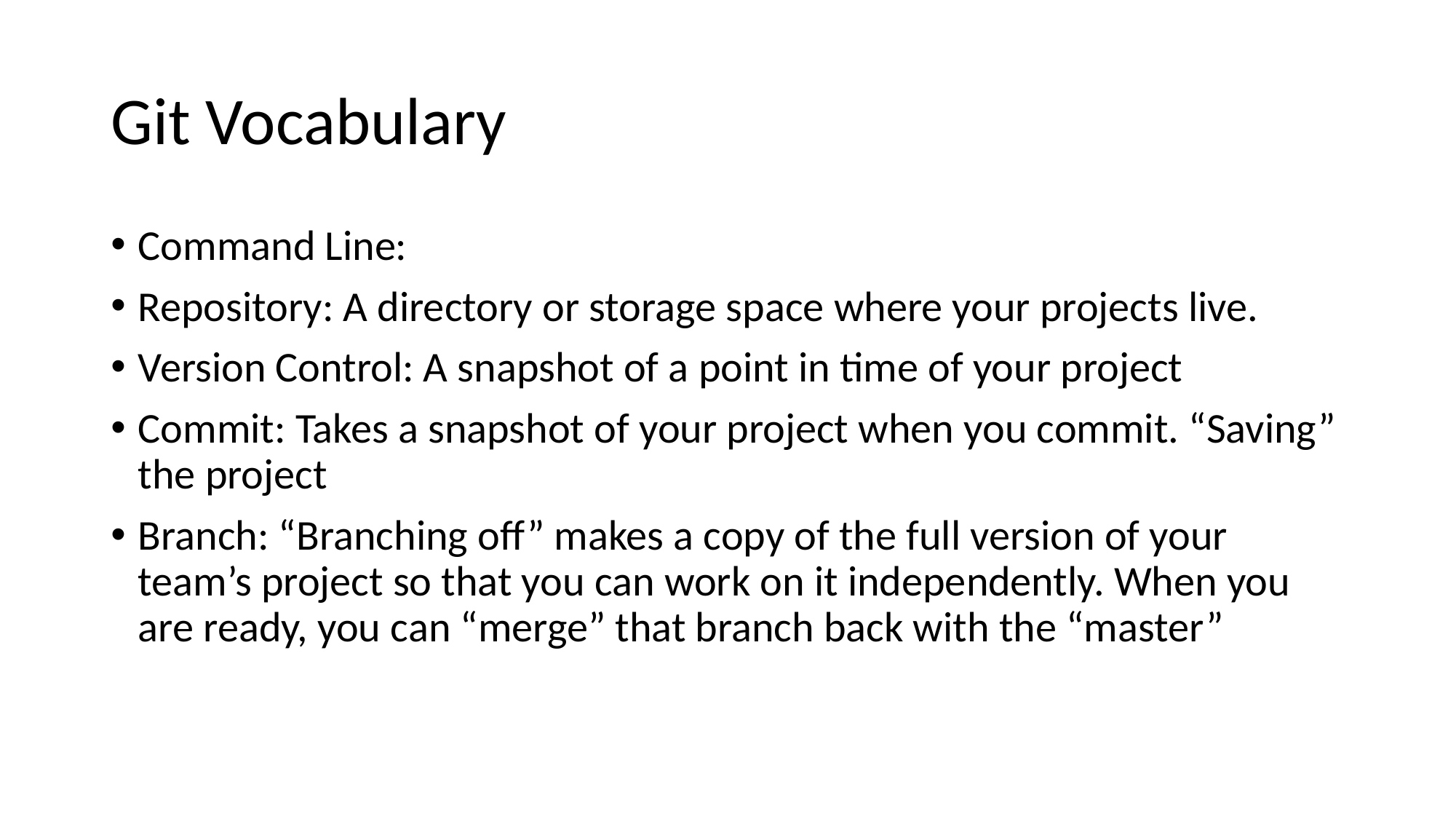

# Git Vocabulary
Command Line:
Repository: A directory or storage space where your projects live.
Version Control: A snapshot of a point in time of your project
Commit: Takes a snapshot of your project when you commit. “Saving” the project
Branch: “Branching off” makes a copy of the full version of your team’s project so that you can work on it independently. When you are ready, you can “merge” that branch back with the “master”